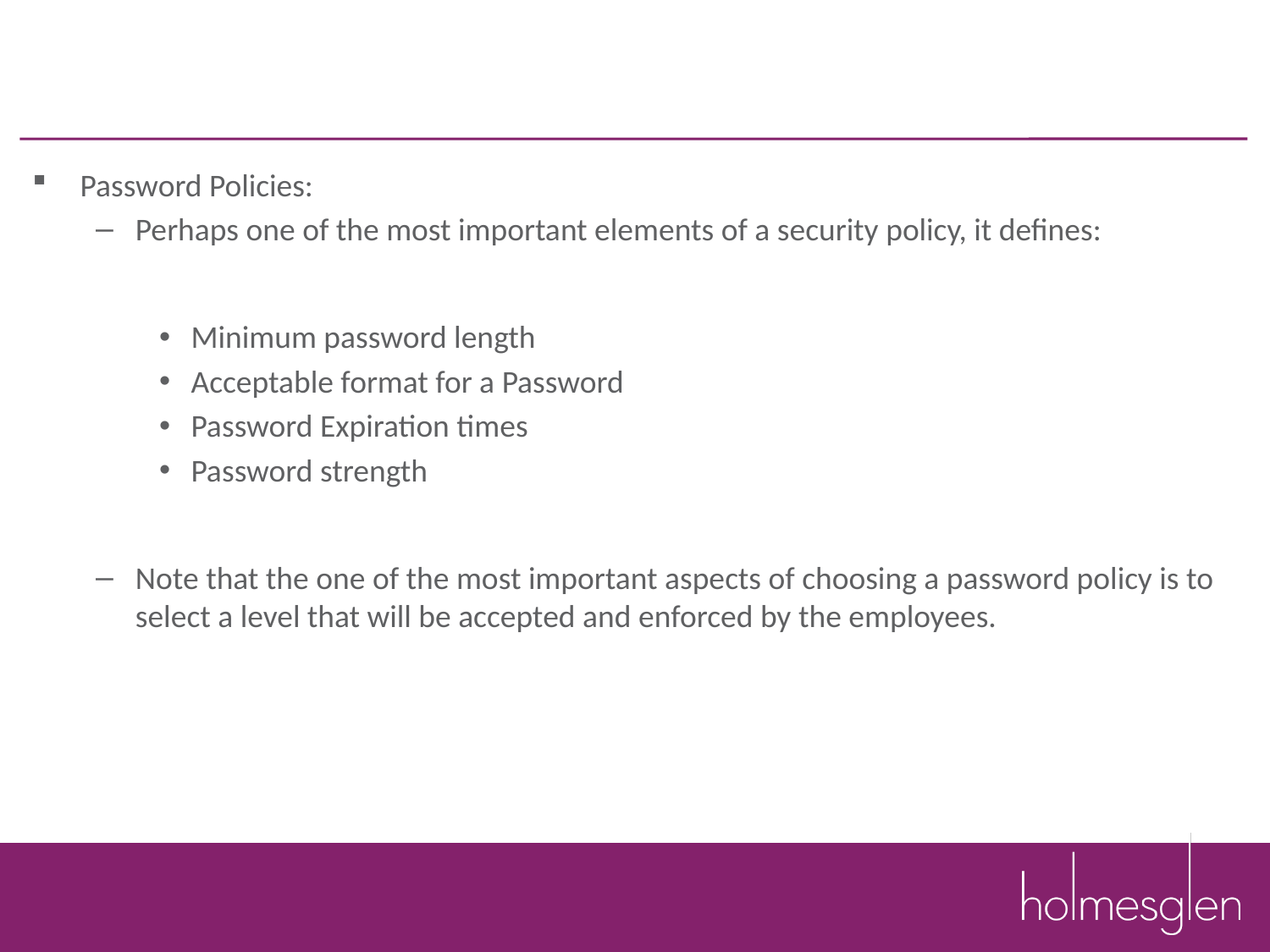

#
Password Policies:
Perhaps one of the most important elements of a security policy, it defines:

Minimum password length
Acceptable format for a Password
Password Expiration times
Password strength

Note that the one of the most important aspects of choosing a password policy is to select a level that will be accepted and enforced by the employees.